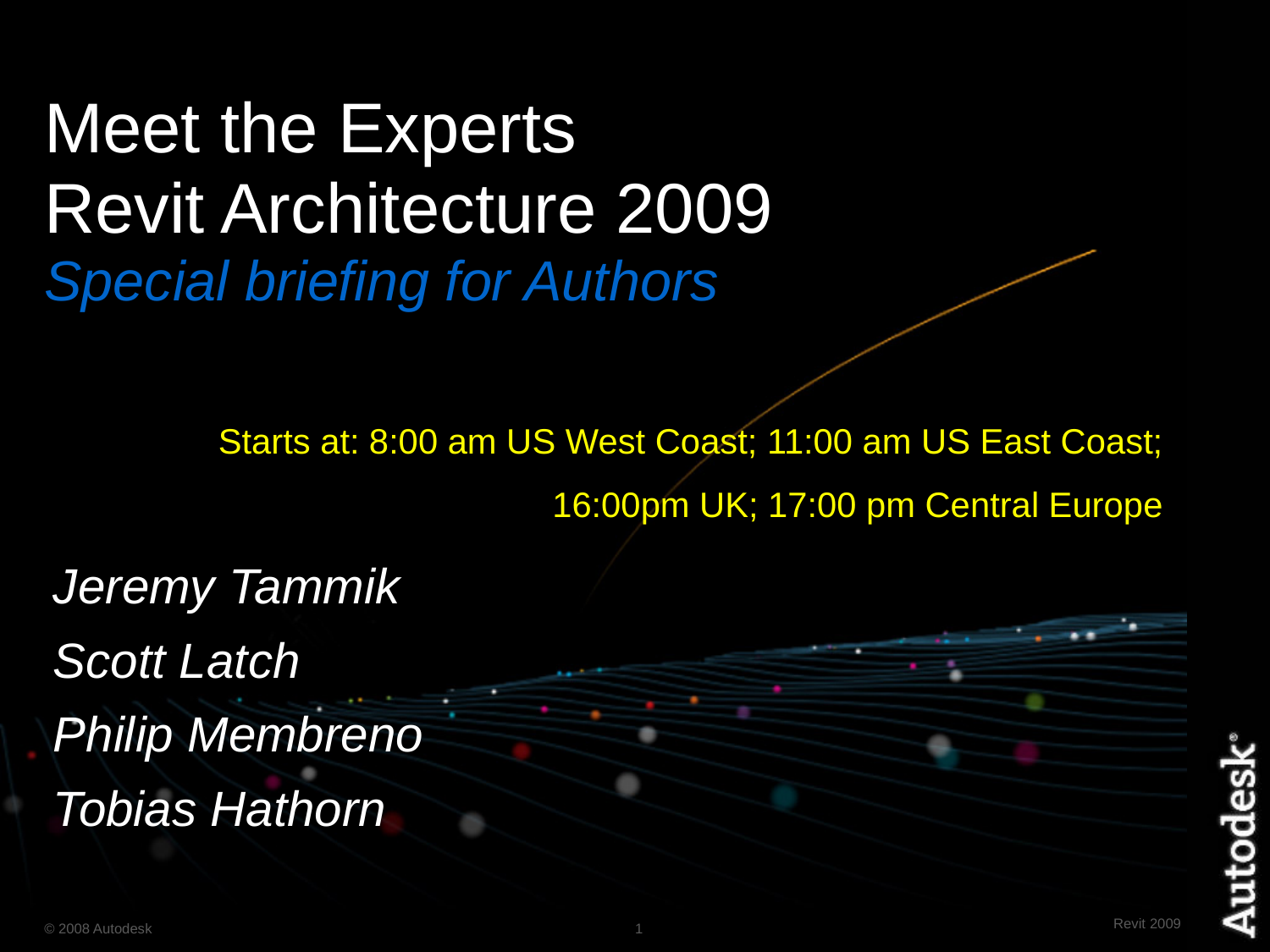

# Meet the Experts Revit Architecture 2009 Special briefing for Authors
Starts at: 8:00 am US West Coast; 11:00 am US East Coast;
16:00pm UK; 17:00 pm Central Europe

Jeremy Tammik
Scott Latch
Philip Membreno
Tobias Hathorn